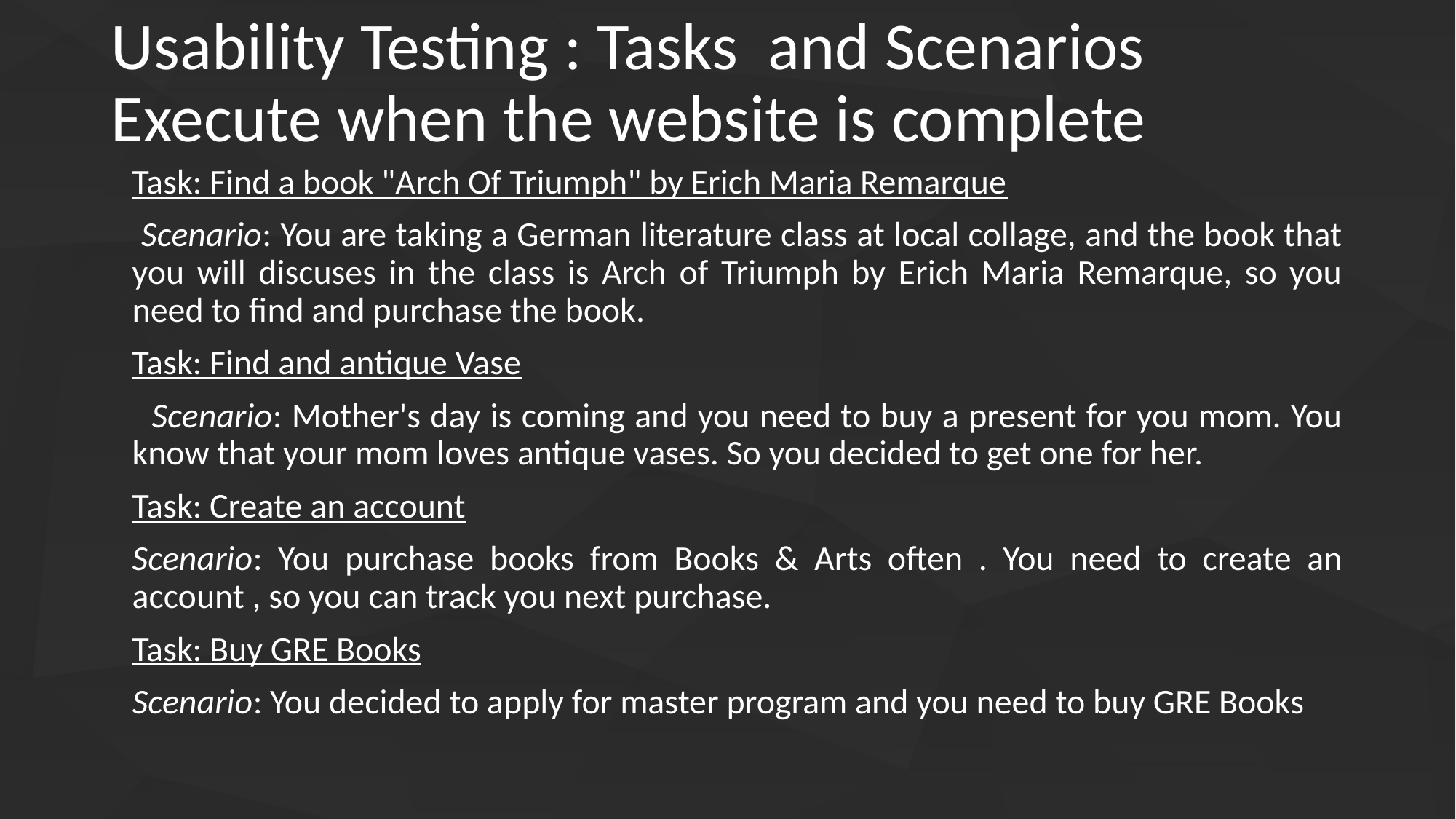

# Usability Testing : Tasks  and Scenarios Execute when the website is complete
Task: Find a book "Arch Of Triumph" by Erich Maria Remarque
 Scenario: You are taking a German literature class at local collage, and the book that you will discuses in the class is Arch of Triumph by Erich Maria Remarque, so you need to find and purchase the book.
Task: Find and antique Vase
  Scenario: Mother's day is coming and you need to buy a present for you mom. You know that your mom loves antique vases. So you decided to get one for her.
Task: Create an account
Scenario: You purchase books from Books & Arts often . You need to create an account , so you can track you next purchase.
Task: Buy GRE Books
Scenario: You decided to apply for master program and you need to buy GRE Books